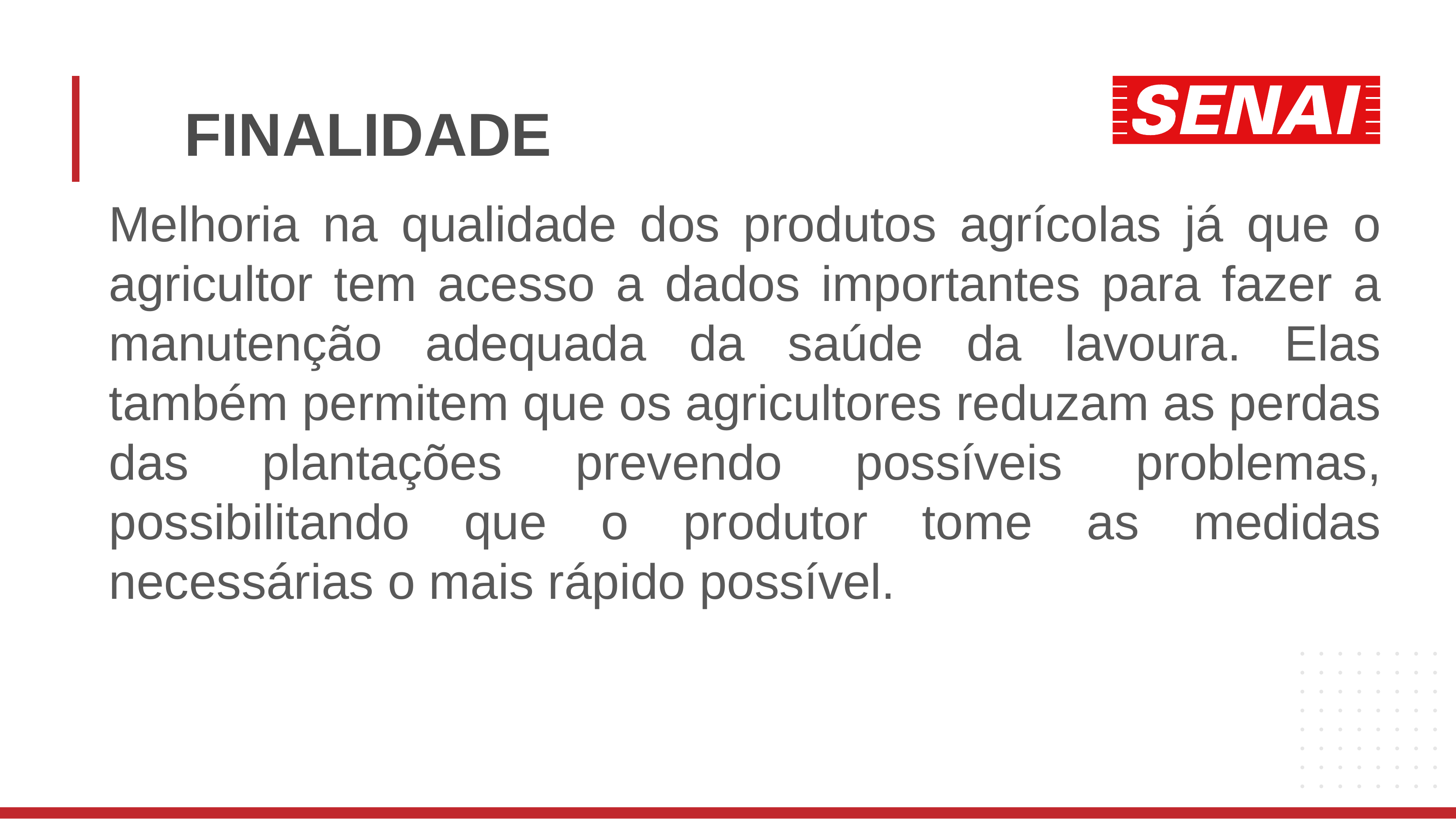

# FINALIDADE
Melhoria na qualidade dos produtos agrícolas já que o agricultor tem acesso a dados importantes para fazer a manutenção adequada da saúde da lavoura. Elas também permitem que os agricultores reduzam as perdas das plantações prevendo possíveis problemas, possibilitando que o produtor tome as medidas necessárias o mais rápido possível.